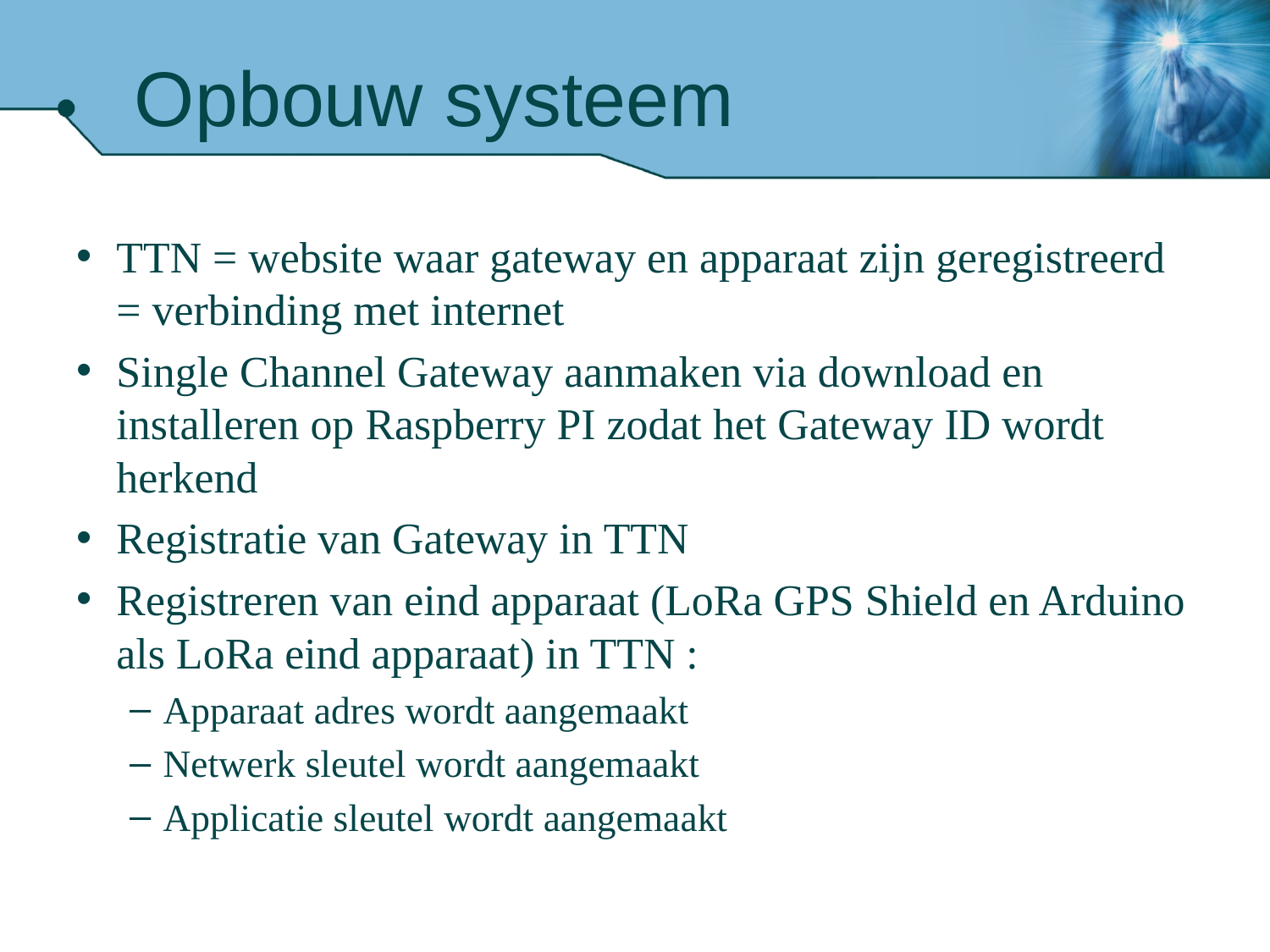

# Opbouw systeem
TTN = website waar gateway en apparaat zijn geregistreerd = verbinding met internet
Single Channel Gateway aanmaken via download en installeren op Raspberry PI zodat het Gateway ID wordt herkend
Registratie van Gateway in TTN
Registreren van eind apparaat (LoRa GPS Shield en Arduino als LoRa eind apparaat) in TTN :
Apparaat adres wordt aangemaakt
Netwerk sleutel wordt aangemaakt
Applicatie sleutel wordt aangemaakt